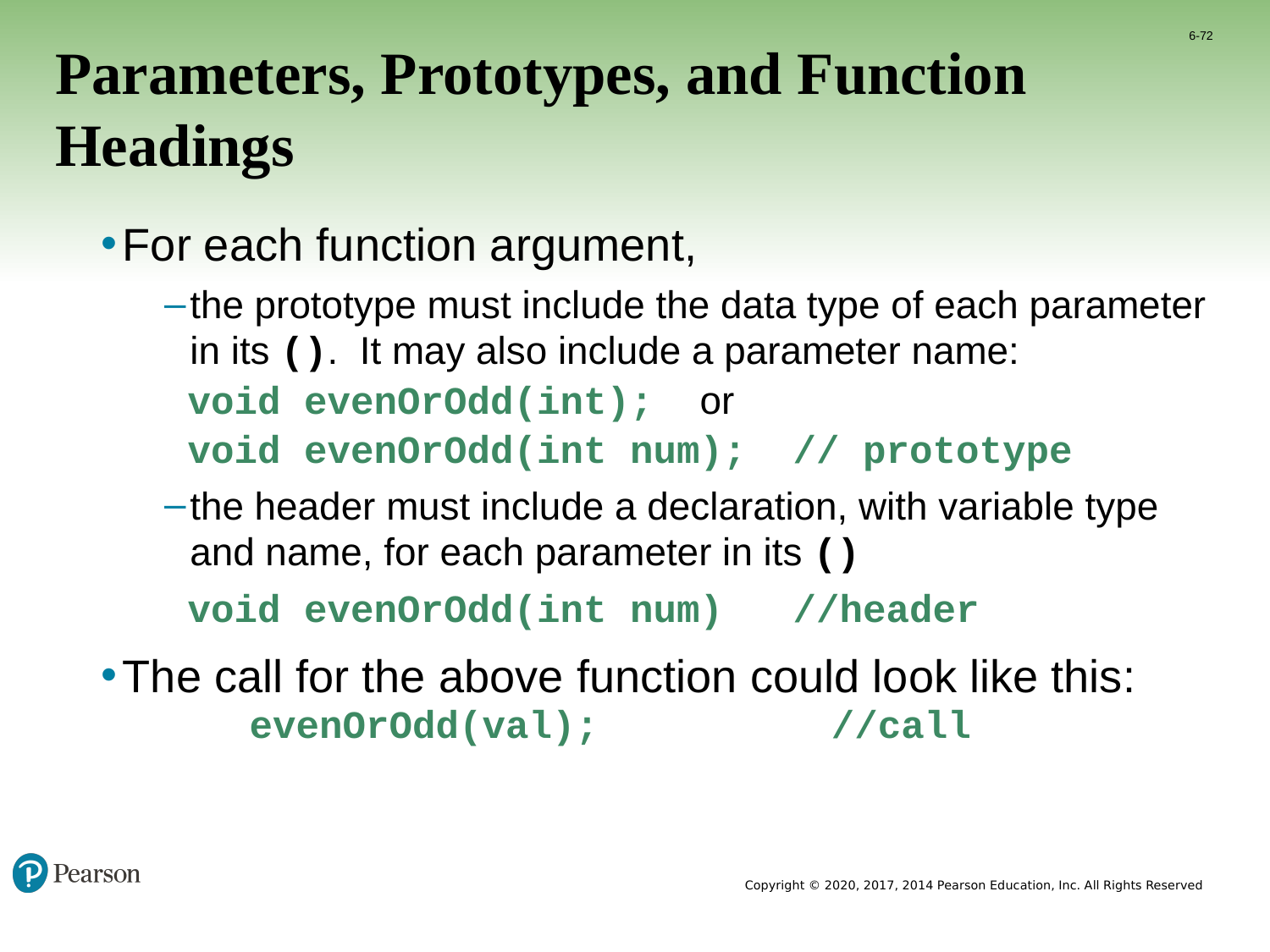

6-72
# Parameters, Prototypes, and Function Headings
For each function argument,
the prototype must include the data type of each parameter in its ().  It may also include a parameter name:
 void evenOrOdd(int);  or
 void evenOrOdd(int num);  // prototype
the header must include a declaration, with variable type and name, for each parameter in its ()
 void evenOrOdd(int num)   //header
The call for the above function could look like this:  	evenOrOdd(val);          //call